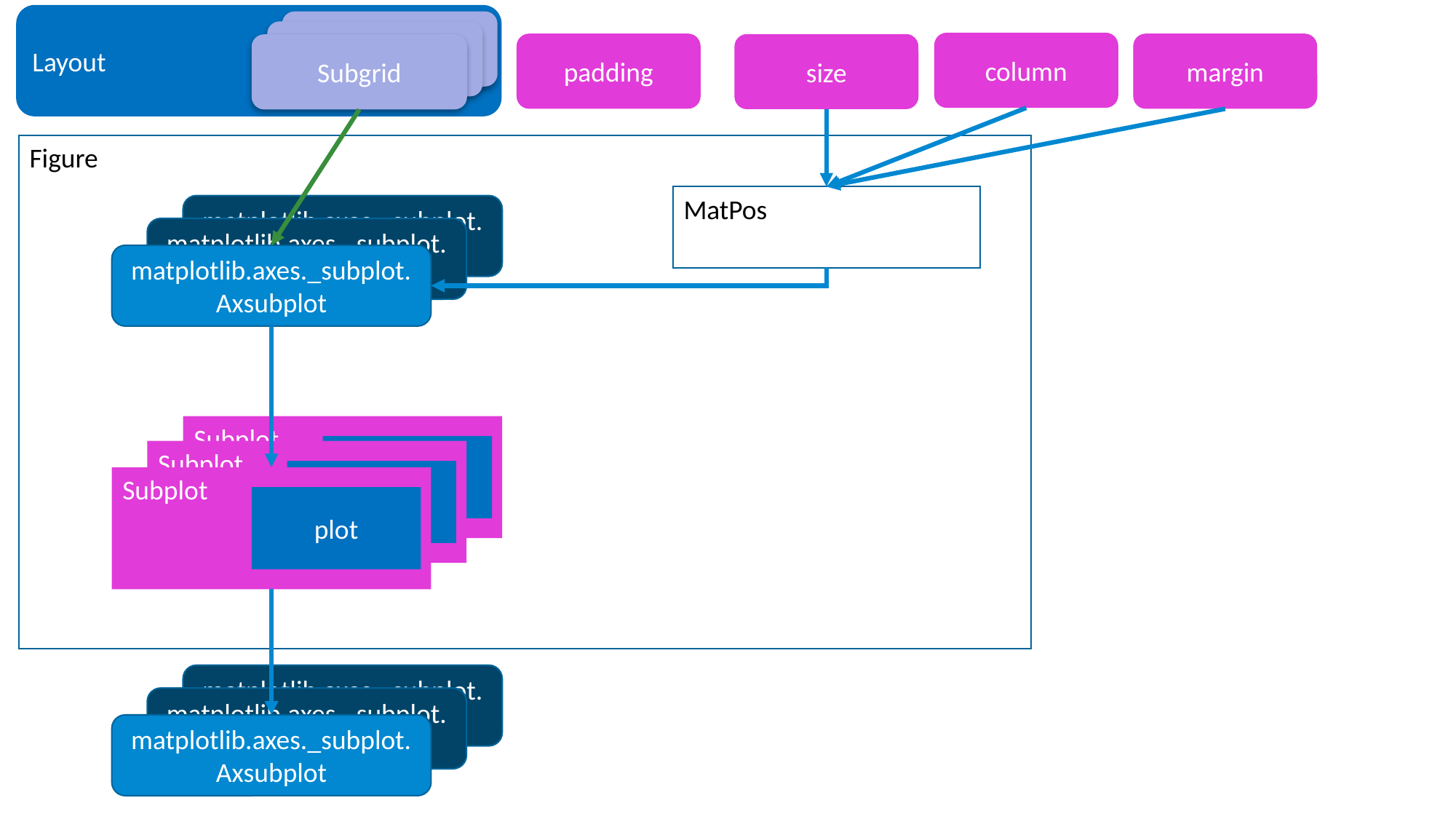

Layout

Subgrid
column
margin
padding
size
Figure
MatPos
matplotlib.axes._subplot.Axsubplot
matplotlib.axes._subplot.Axsubplot
matplotlib.axes._subplot.Axsubplot
Subplot
plot
Subplot
plot
Subplot
plot
matplotlib.axes._subplot.Axsubplot
matplotlib.axes._subplot.Axsubplot
matplotlib.axes._subplot.Axsubplot